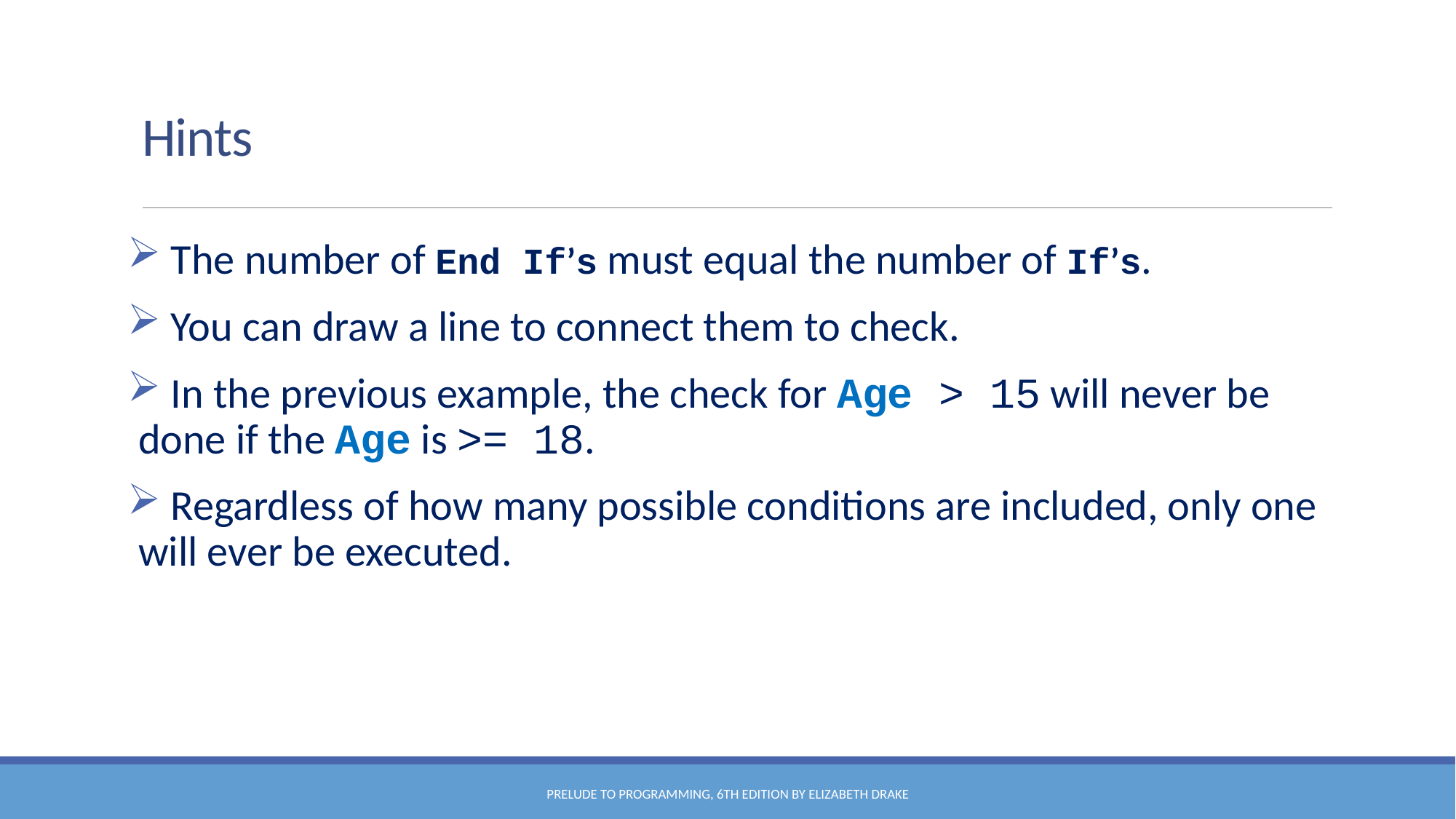

# Hints
 The number of End If’s must equal the number of If’s.
 You can draw a line to connect them to check.
 In the previous example, the check for Age > 15 will never be done if the Age is >= 18.
 Regardless of how many possible conditions are included, only one will ever be executed.
Prelude to Programming, 6th edition by Elizabeth Drake